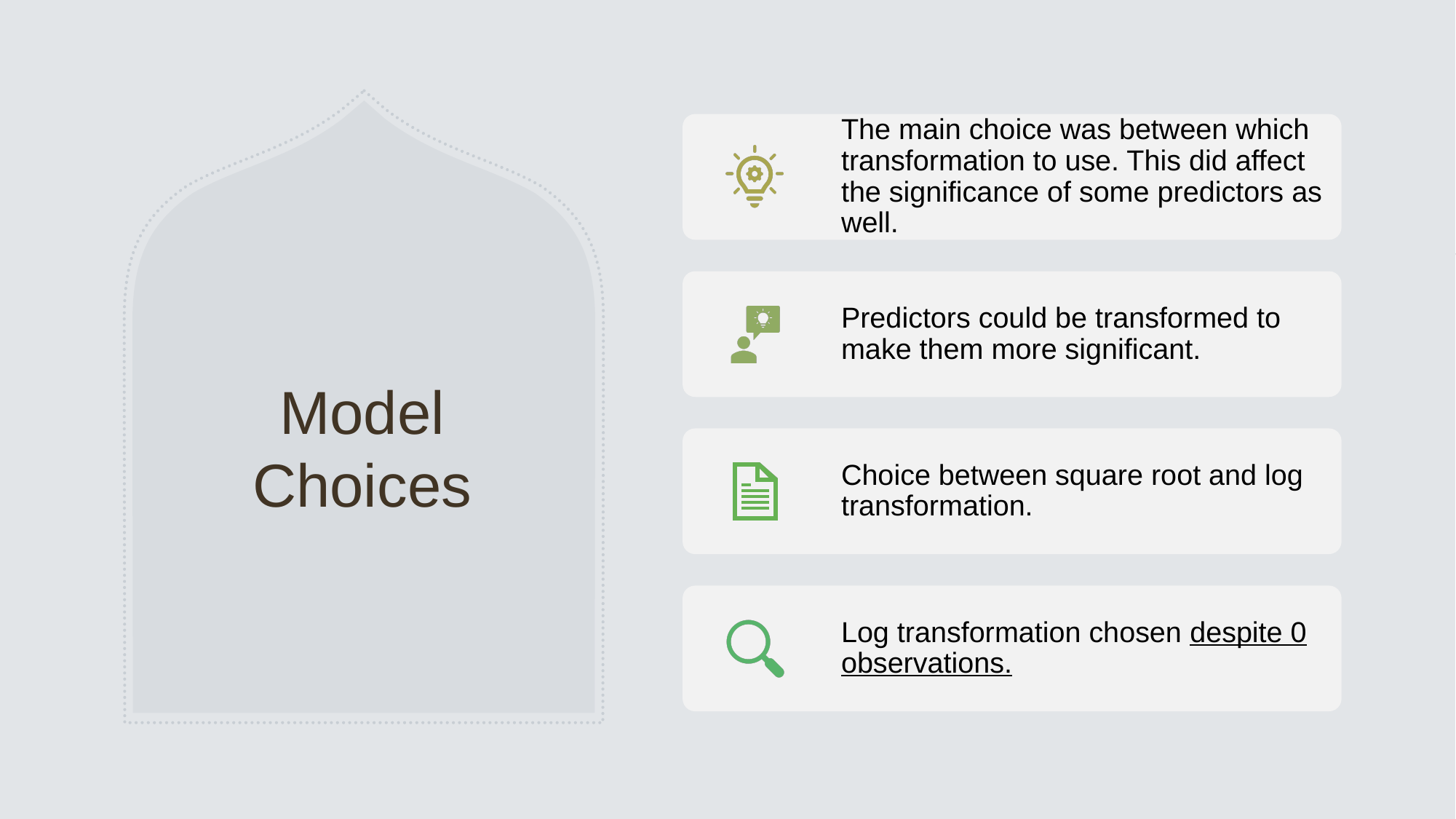

The main choice was between which transformation to use. This did affect the significance of some predictors as well.
Predictors could be transformed to make them more significant.
Choice between square root and log transformation.
Log transformation chosen despite 0 observations.
# Model Choices